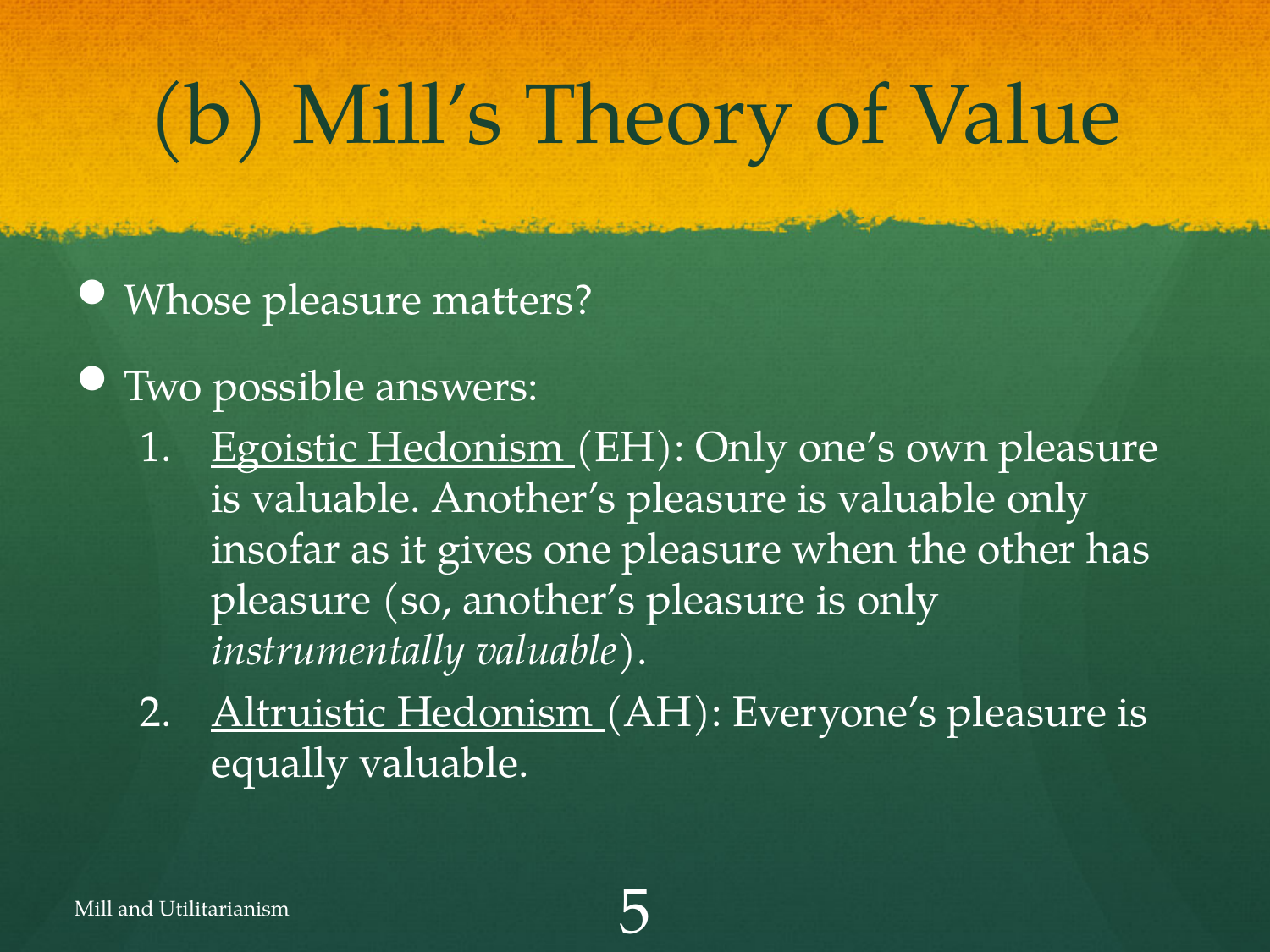

# (b) Mill’s Theory of Value

Whose pleasure matters?
Two possible answers:
Egoistic Hedonism (EH): Only one’s own pleasure is valuable. Another’s pleasure is valuable only insofar as it gives one pleasure when the other has pleasure (so, another’s pleasure is only instrumentally valuable).
Altruistic Hedonism (AH): Everyone’s pleasure is equally valuable.

Mill and Utilitarianism
5